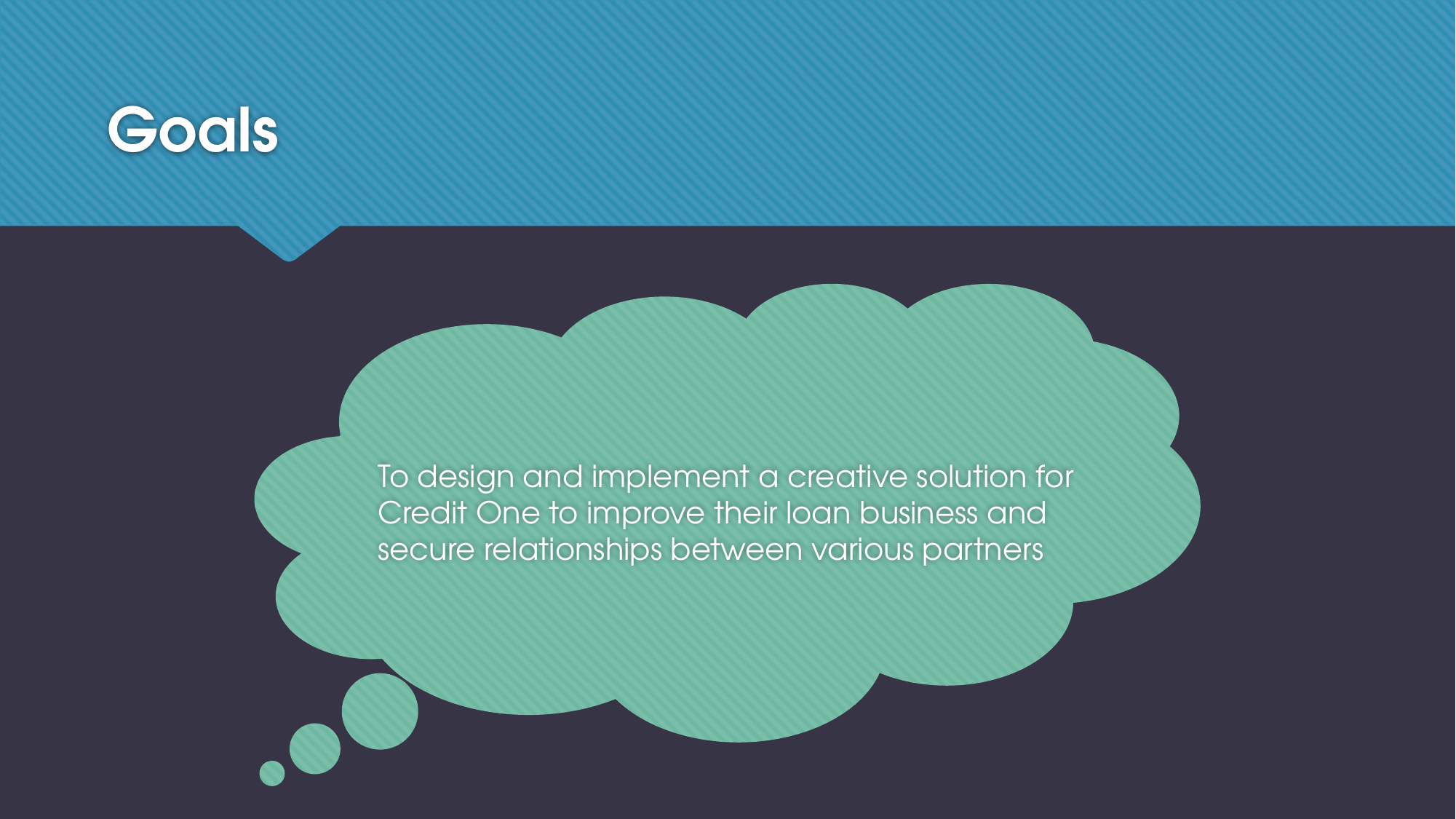

# Goals

To design and implement a creative solution for Credit One to improve their loan business and secure relationships between various partners